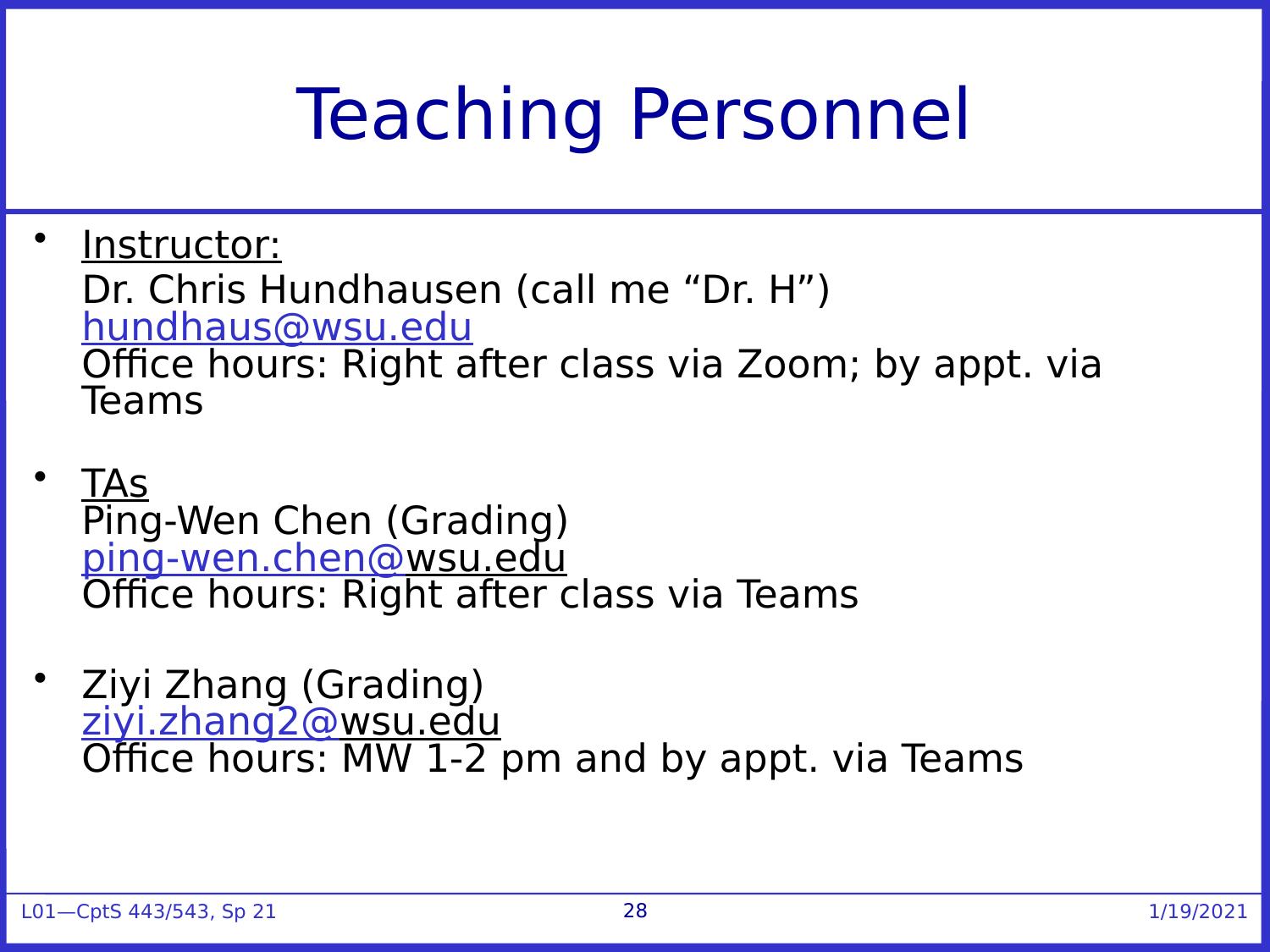

# Teaching Personnel
Instructor:
	Dr. Chris Hundhausen (call me “Dr. H”)
hundhaus@wsu.edu
Office hours: Right after class via Zoom; by appt. via Teams
TAs
Ping-Wen Chen (Grading)
ping-wen.chen@wsu.edu
Office hours: Right after class via Teams

Ziyi Zhang (Grading)
ziyi.zhang2@wsu.edu
Office hours: MW 1-2 pm and by appt. via Teams
28